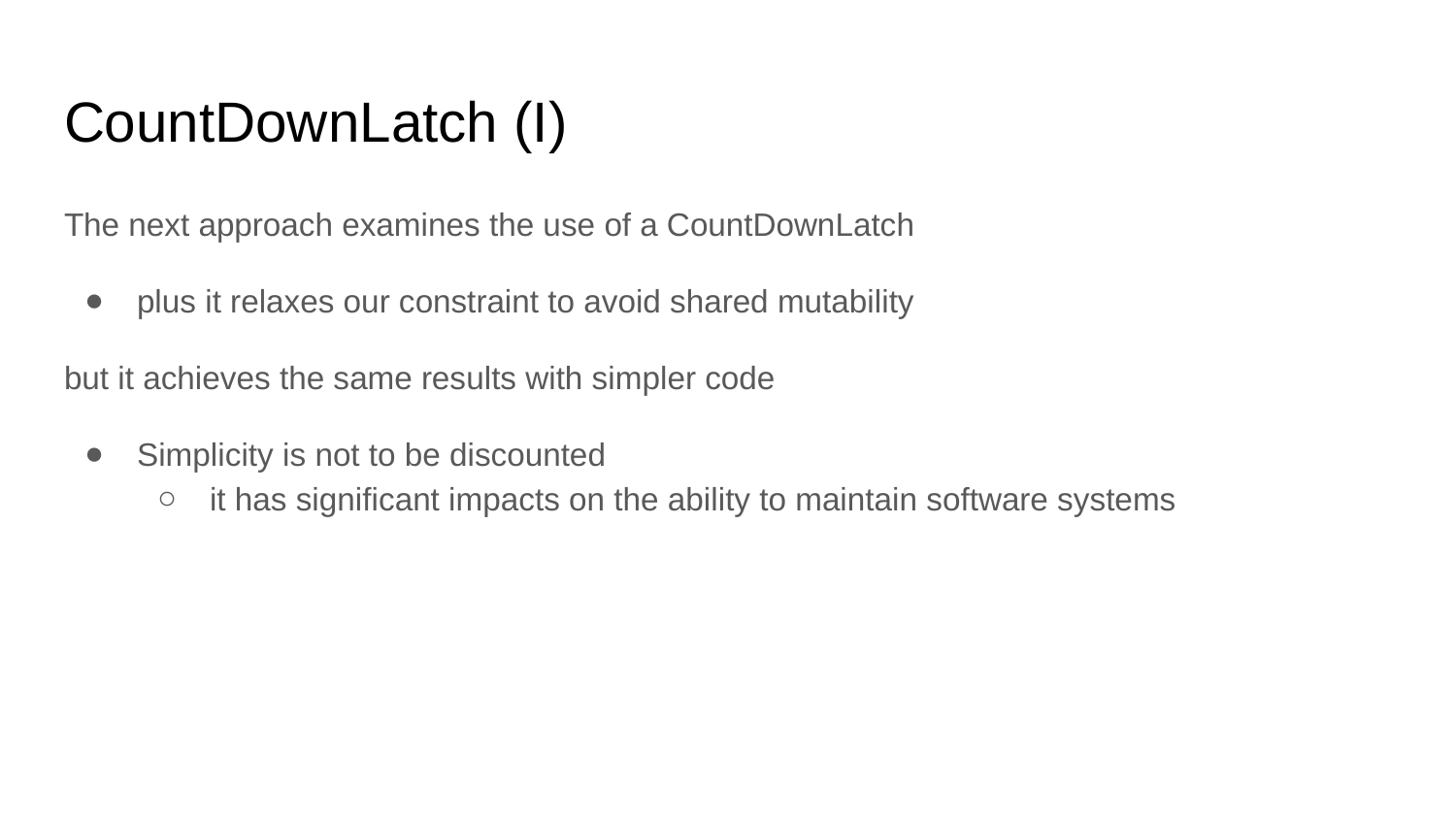

# CountDownLatch (I)
The next approach examines the use of a CountDownLatch
plus it relaxes our constraint to avoid shared mutability
but it achieves the same results with simpler code
Simplicity is not to be discounted
it has significant impacts on the ability to maintain software systems